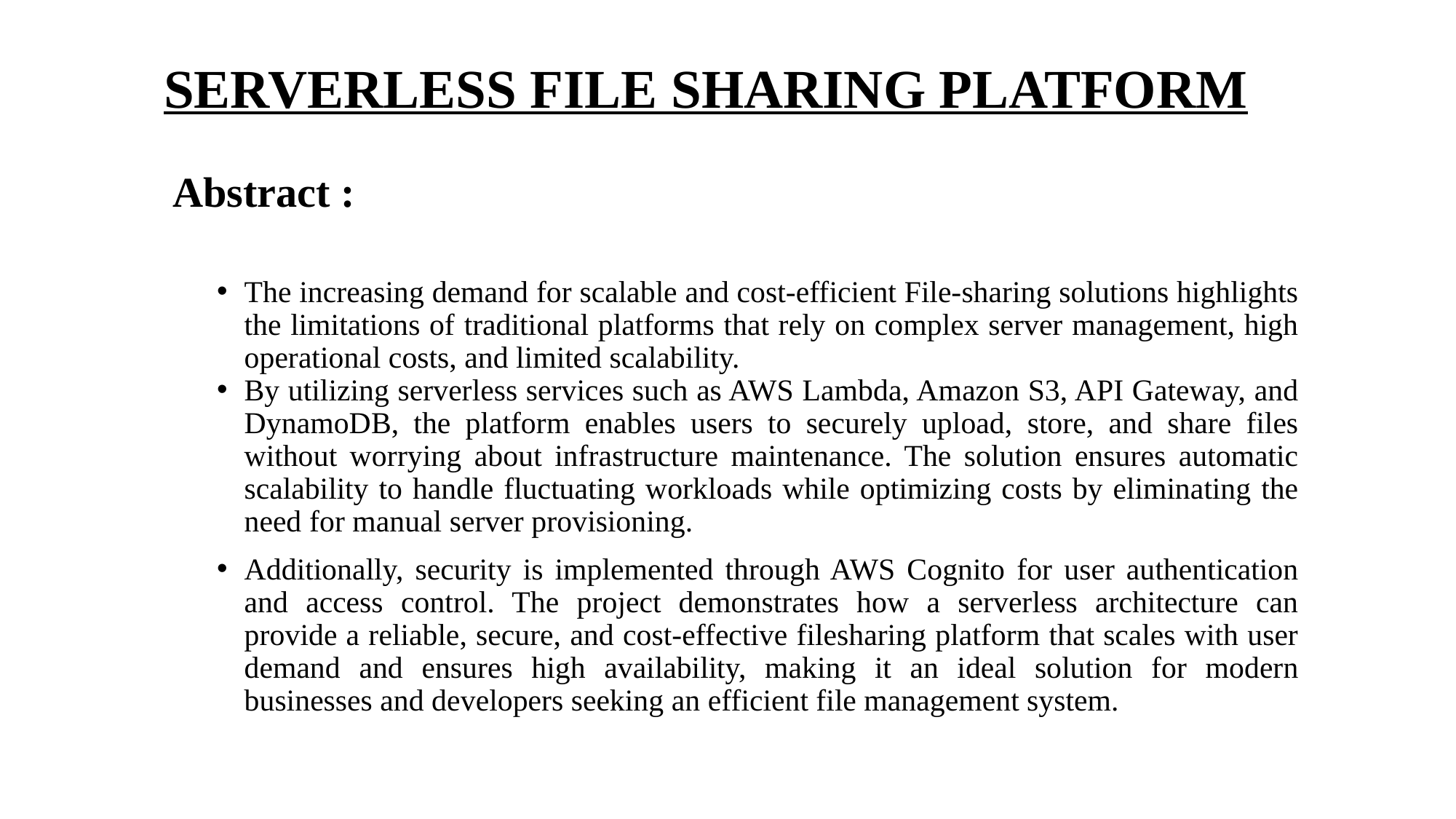

SERVERLESS FILE SHARING PLATFORM
# Abstract :
The increasing demand for scalable and cost-efficient File-sharing solutions highlights the limitations of traditional platforms that rely on complex server management, high operational costs, and limited scalability.
By utilizing serverless services such as AWS Lambda, Amazon S3, API Gateway, and DynamoDB, the platform enables users to securely upload, store, and share files without worrying about infrastructure maintenance. The solution ensures automatic scalability to handle fluctuating workloads while optimizing costs by eliminating the need for manual server provisioning.
Additionally, security is implemented through AWS Cognito for user authentication and access control. The project demonstrates how a serverless architecture can provide a reliable, secure, and cost-effective filesharing platform that scales with user demand and ensures high availability, making it an ideal solution for modern businesses and developers seeking an efficient file management system.